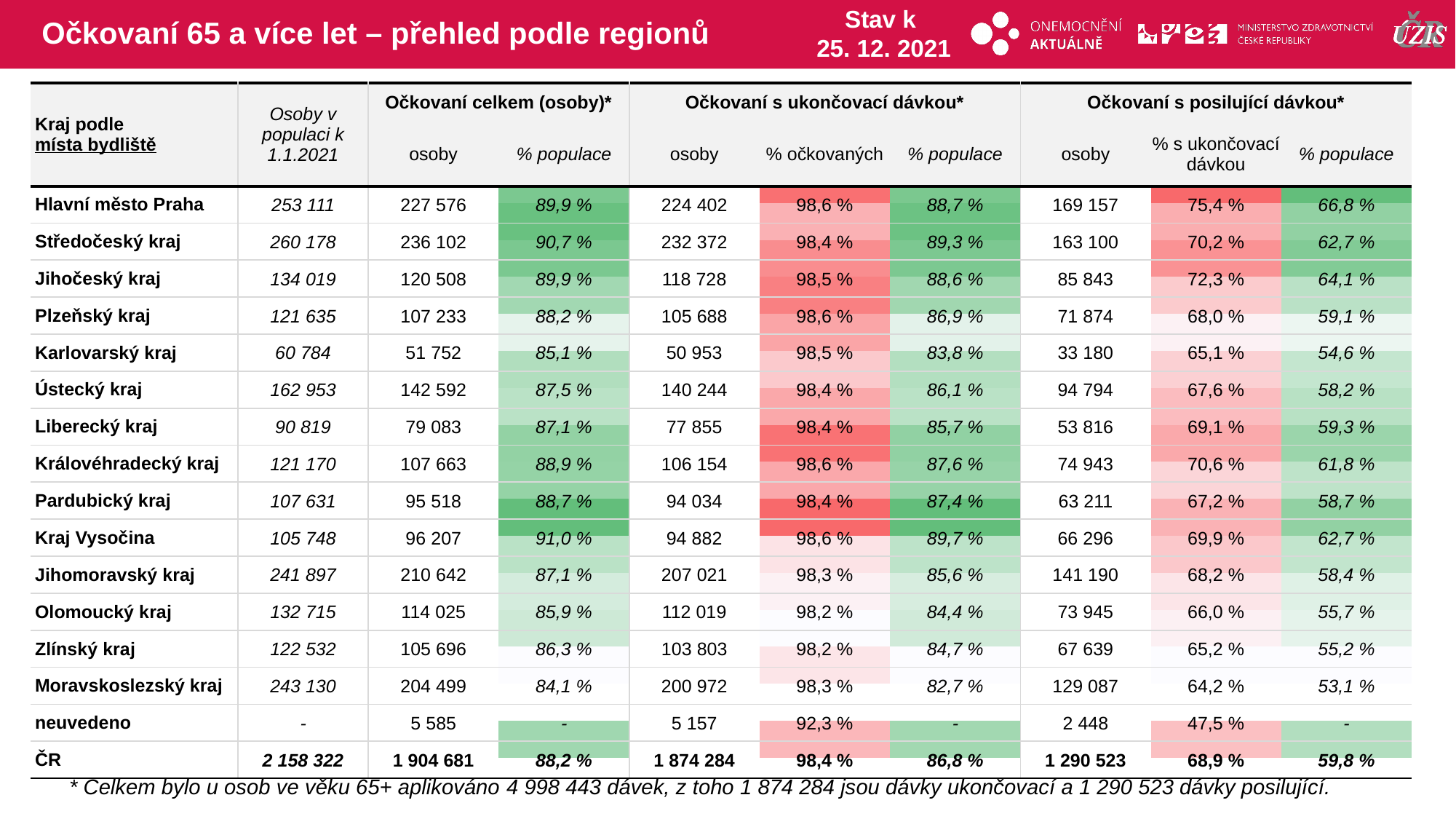

# Očkovaní 65 a více let – přehled podle regionů
Stav k
25. 12. 2021
| Kraj podle místa bydliště | Osoby v populaci k 1.1.2021 | Očkovaní celkem (osoby)\* |  | Očkovaní s ukončovací dávkou\* |  |  | Očkovaní s posilující dávkou\* |  |  |
| --- | --- | --- | --- | --- | --- | --- | --- | --- | --- |
|  |  | osoby | % populace | osoby | % očkovaných | % populace | osoby | % s ukončovací dávkou | % populace |
| Hlavní město Praha | 253 111 | 227 576 | 89,9 % | 224 402 | 98,6 % | 88,7 % | 169 157 | 75,4 % | 66,8 % |
| Středočeský kraj | 260 178 | 236 102 | 90,7 % | 232 372 | 98,4 % | 89,3 % | 163 100 | 70,2 % | 62,7 % |
| Jihočeský kraj | 134 019 | 120 508 | 89,9 % | 118 728 | 98,5 % | 88,6 % | 85 843 | 72,3 % | 64,1 % |
| Plzeňský kraj | 121 635 | 107 233 | 88,2 % | 105 688 | 98,6 % | 86,9 % | 71 874 | 68,0 % | 59,1 % |
| Karlovarský kraj | 60 784 | 51 752 | 85,1 % | 50 953 | 98,5 % | 83,8 % | 33 180 | 65,1 % | 54,6 % |
| Ústecký kraj | 162 953 | 142 592 | 87,5 % | 140 244 | 98,4 % | 86,1 % | 94 794 | 67,6 % | 58,2 % |
| Liberecký kraj | 90 819 | 79 083 | 87,1 % | 77 855 | 98,4 % | 85,7 % | 53 816 | 69,1 % | 59,3 % |
| Královéhradecký kraj | 121 170 | 107 663 | 88,9 % | 106 154 | 98,6 % | 87,6 % | 74 943 | 70,6 % | 61,8 % |
| Pardubický kraj | 107 631 | 95 518 | 88,7 % | 94 034 | 98,4 % | 87,4 % | 63 211 | 67,2 % | 58,7 % |
| Kraj Vysočina | 105 748 | 96 207 | 91,0 % | 94 882 | 98,6 % | 89,7 % | 66 296 | 69,9 % | 62,7 % |
| Jihomoravský kraj | 241 897 | 210 642 | 87,1 % | 207 021 | 98,3 % | 85,6 % | 141 190 | 68,2 % | 58,4 % |
| Olomoucký kraj | 132 715 | 114 025 | 85,9 % | 112 019 | 98,2 % | 84,4 % | 73 945 | 66,0 % | 55,7 % |
| Zlínský kraj | 122 532 | 105 696 | 86,3 % | 103 803 | 98,2 % | 84,7 % | 67 639 | 65,2 % | 55,2 % |
| Moravskoslezský kraj | 243 130 | 204 499 | 84,1 % | 200 972 | 98,3 % | 82,7 % | 129 087 | 64,2 % | 53,1 % |
| neuvedeno | - | 5 585 | - | 5 157 | 92,3 % | - | 2 448 | 47,5 % | - |
| ČR | 2 158 322 | 1 904 681 | 88,2 % | 1 874 284 | 98,4 % | 86,8 % | 1 290 523 | 68,9 % | 59,8 % |
|  |  |  |  |  |  |  |  |  |
| --- | --- | --- | --- | --- | --- | --- | --- | --- |
|  |  |  |  |  |  |  |  |  |
|  |  |  |  |  |  |  |  |  |
|  |  |  |  |  |  |  |  |  |
|  |  |  |  |  |  |  |  |  |
|  |  |  |  |  |  |  |  |  |
|  |  |  |  |  |  |  |  |  |
|  |  |  |  |  |  |  |  |  |
|  |  |  |  |  |  |  |  |  |
|  |  |  |  |  |  |  |  |  |
|  |  |  |  |  |  |  |  |  |
|  |  |  |  |  |  |  |  |  |
|  |  |  |  |  |  |  |  |  |
|  |  |  |  |  |  |  |  |  |
|  |  |  |  |  |  |  |  |  |
|  |  |  |  |  |  |  |  |  |
* Celkem bylo u osob ve věku 65+ aplikováno 4 998 443 dávek, z toho 1 874 284 jsou dávky ukončovací a 1 290 523 dávky posilující.